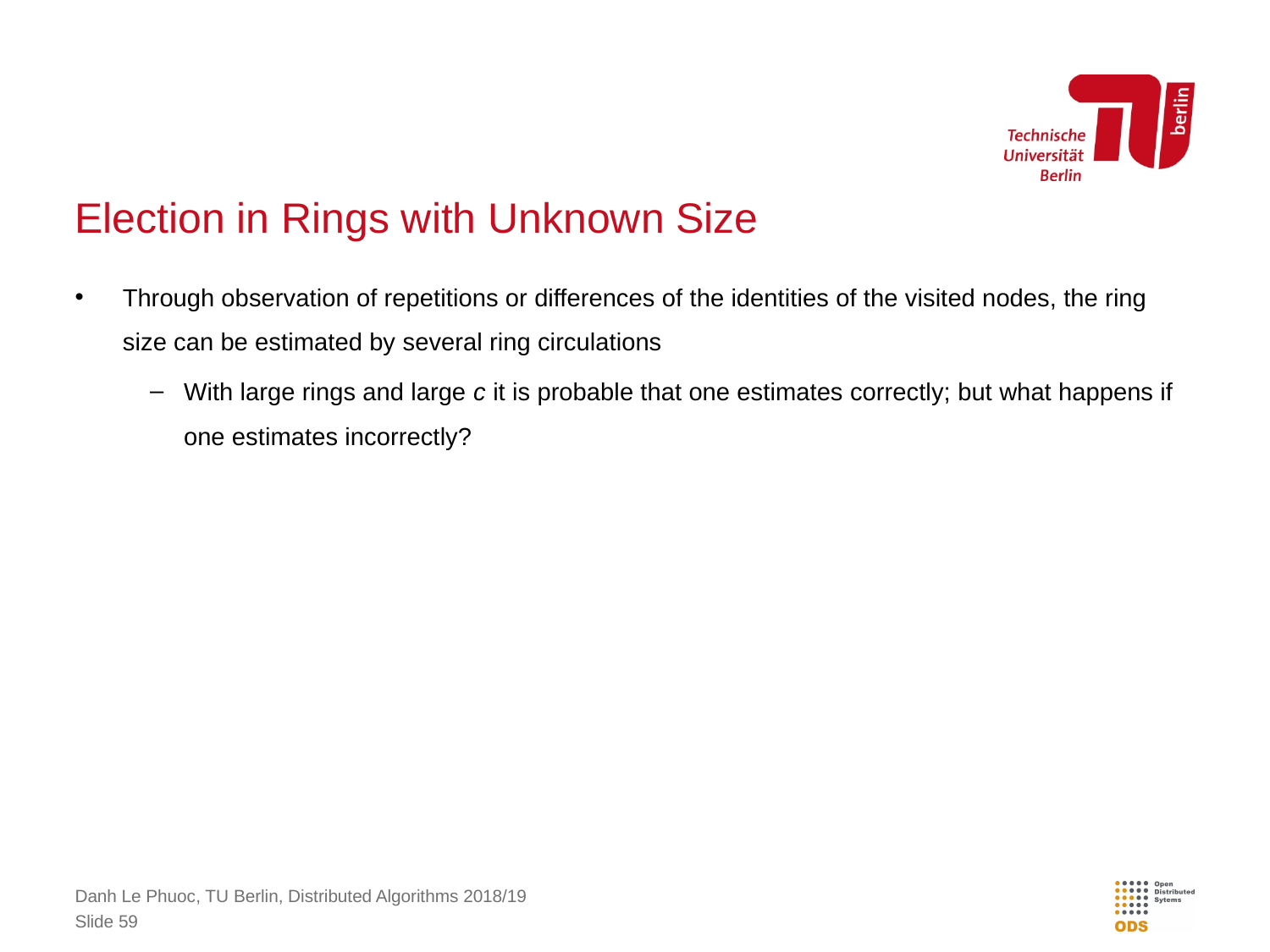

# Election in Rings with Unknown Size
Through observation of repetitions or differences of the identities of the visited nodes, the ring size can be estimated by several ring circulations
With large rings and large c it is probable that one estimates correctly; but what happens if one estimates incorrectly?

Danh Le Phuoc, TU Berlin, Distributed Algorithms 2018/19
Slide 59